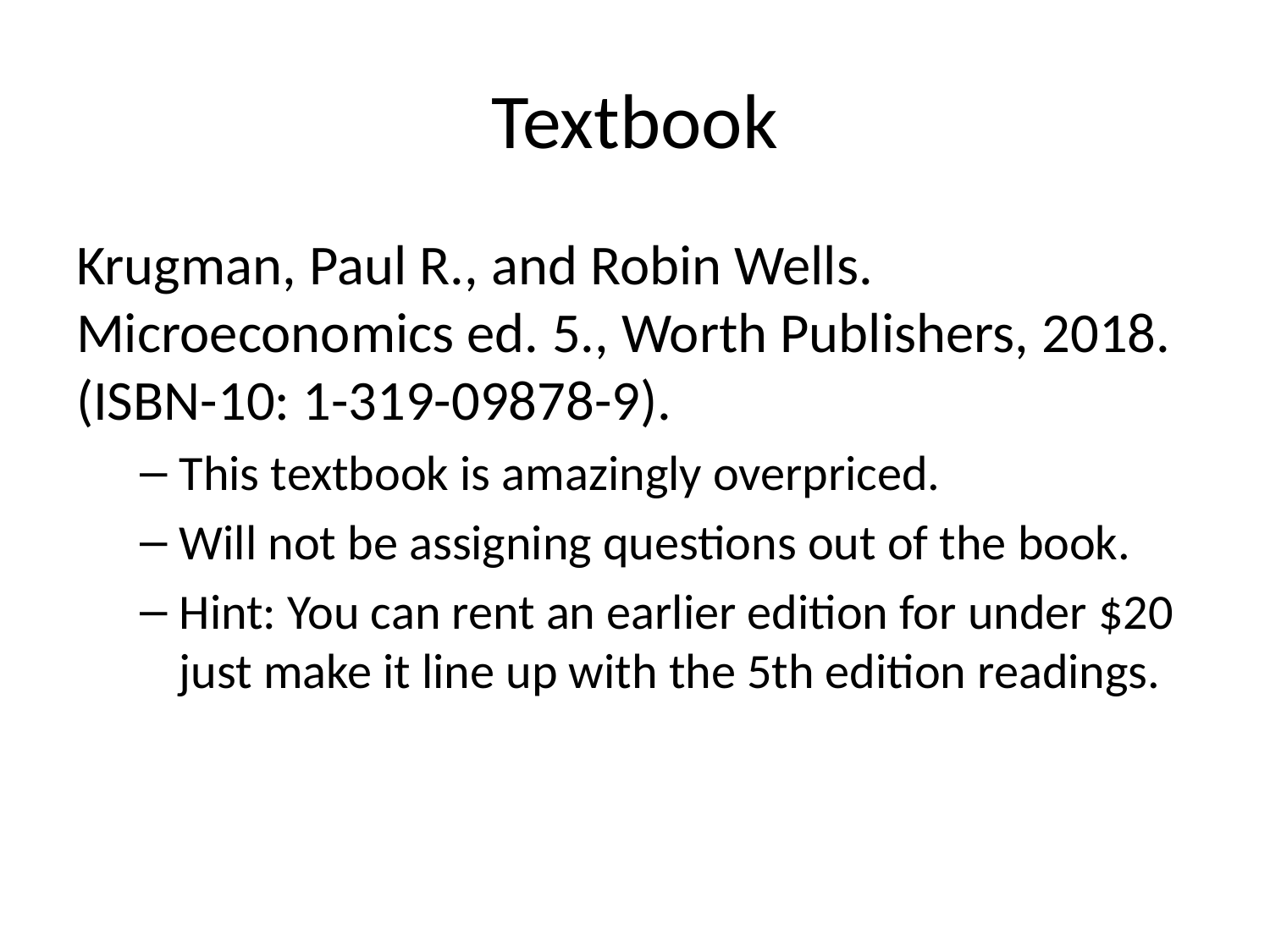

# Textbook
Krugman, Paul R., and Robin Wells. Microeconomics ed. 5., Worth Publishers, 2018.(ISBN-10: 1-319-09878-9).
This textbook is amazingly overpriced.
Will not be assigning questions out of the book.
Hint: You can rent an earlier edition for under $20 just make it line up with the 5th edition readings.